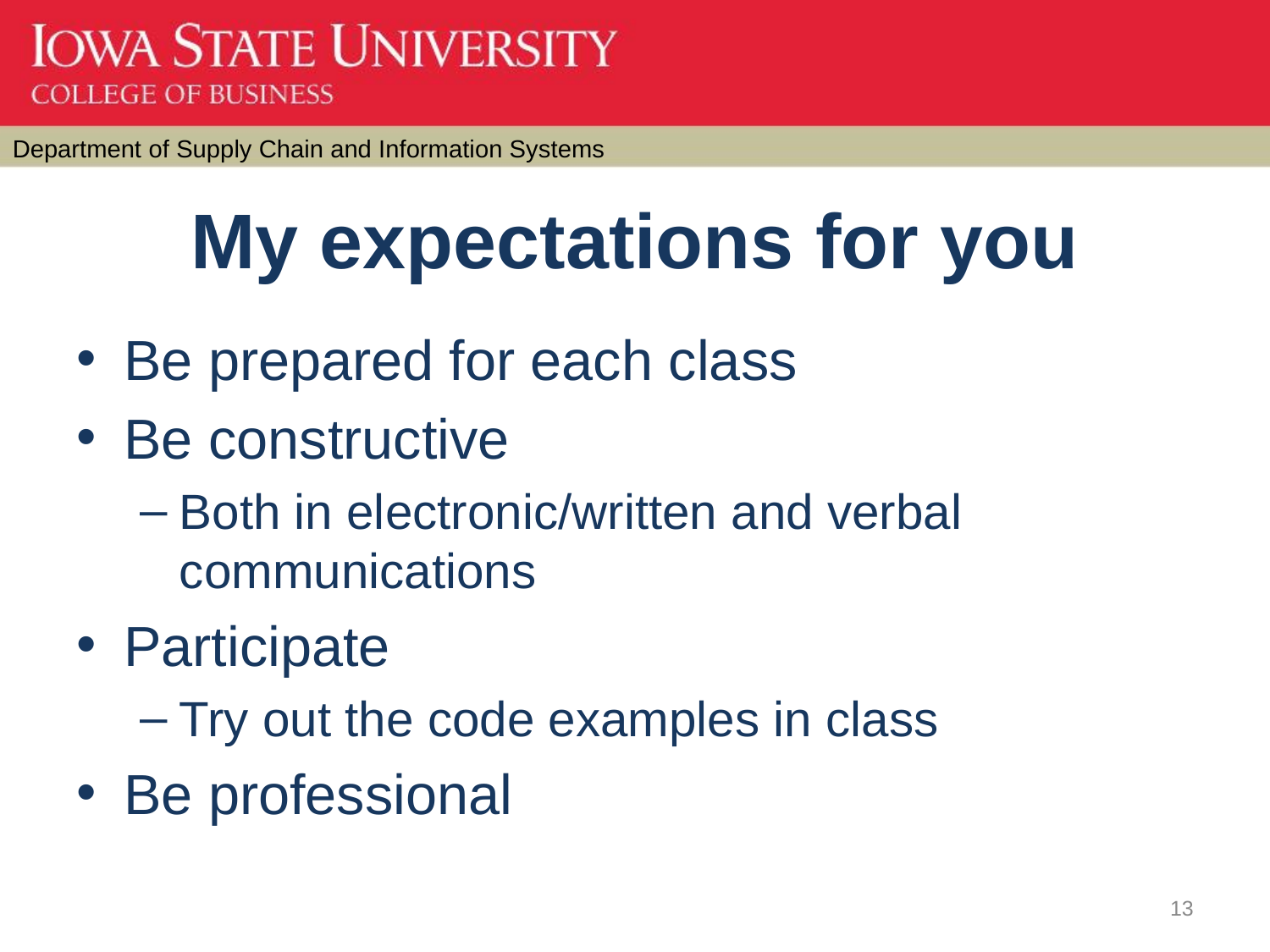

# My expectations for you
Be prepared for each class
Be constructive
Both in electronic/written and verbal communications
Participate
Try out the code examples in class
Be professional
13